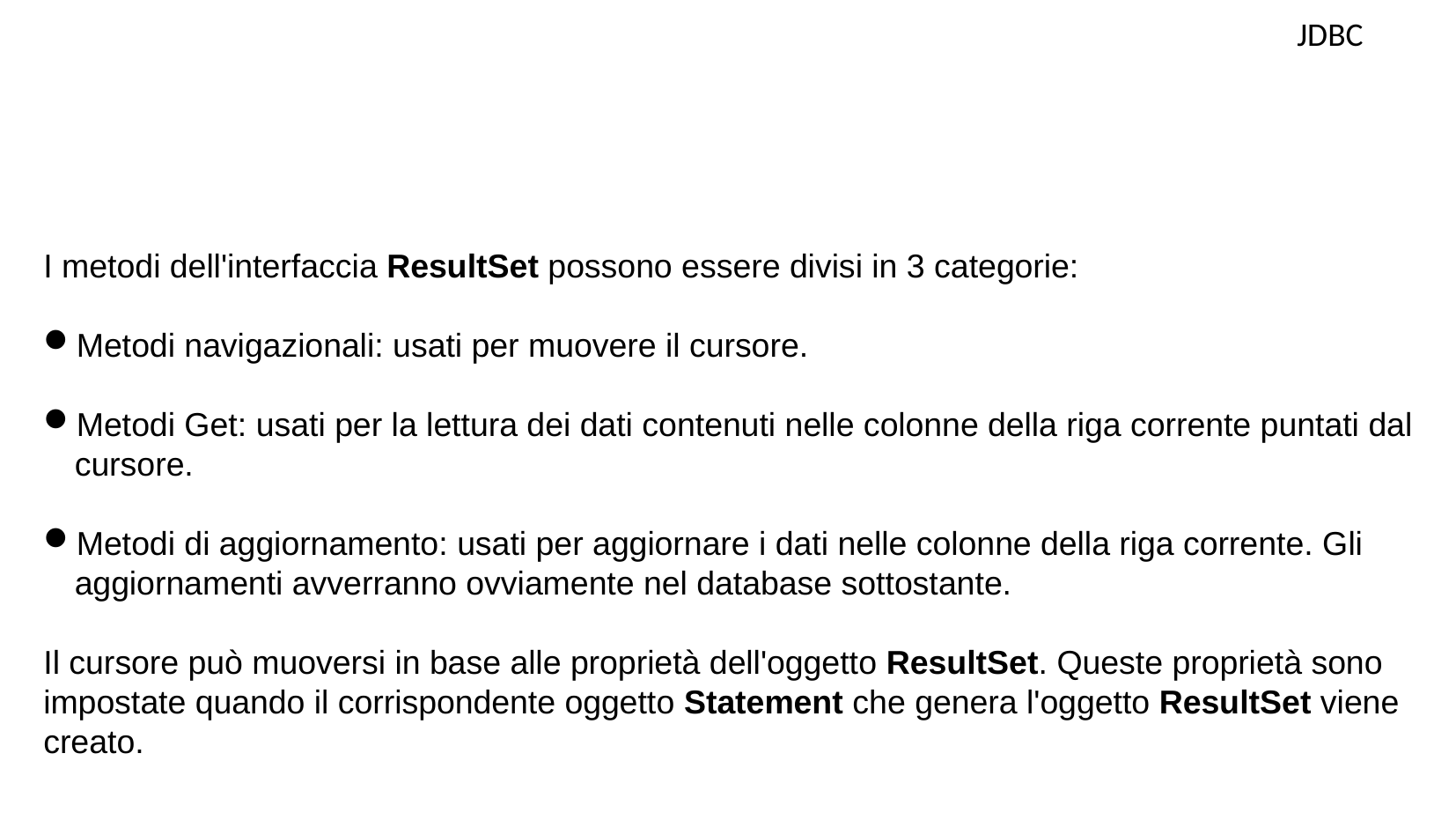

JDBC
I metodi dell'interfaccia ResultSet possono essere divisi in 3 categorie:

Metodi navigazionali: usati per muovere il cursore.

Metodi Get: usati per la lettura dei dati contenuti nelle colonne della riga corrente puntati dal cursore.

Metodi di aggiornamento: usati per aggiornare i dati nelle colonne della riga corrente. Gli aggiornamenti avverranno ovviamente nel database sottostante.

Il cursore può muoversi in base alle proprietà dell'oggetto ResultSet. Queste proprietà sono impostate quando il corrispondente oggetto Statement che genera l'oggetto ResultSet viene creato.